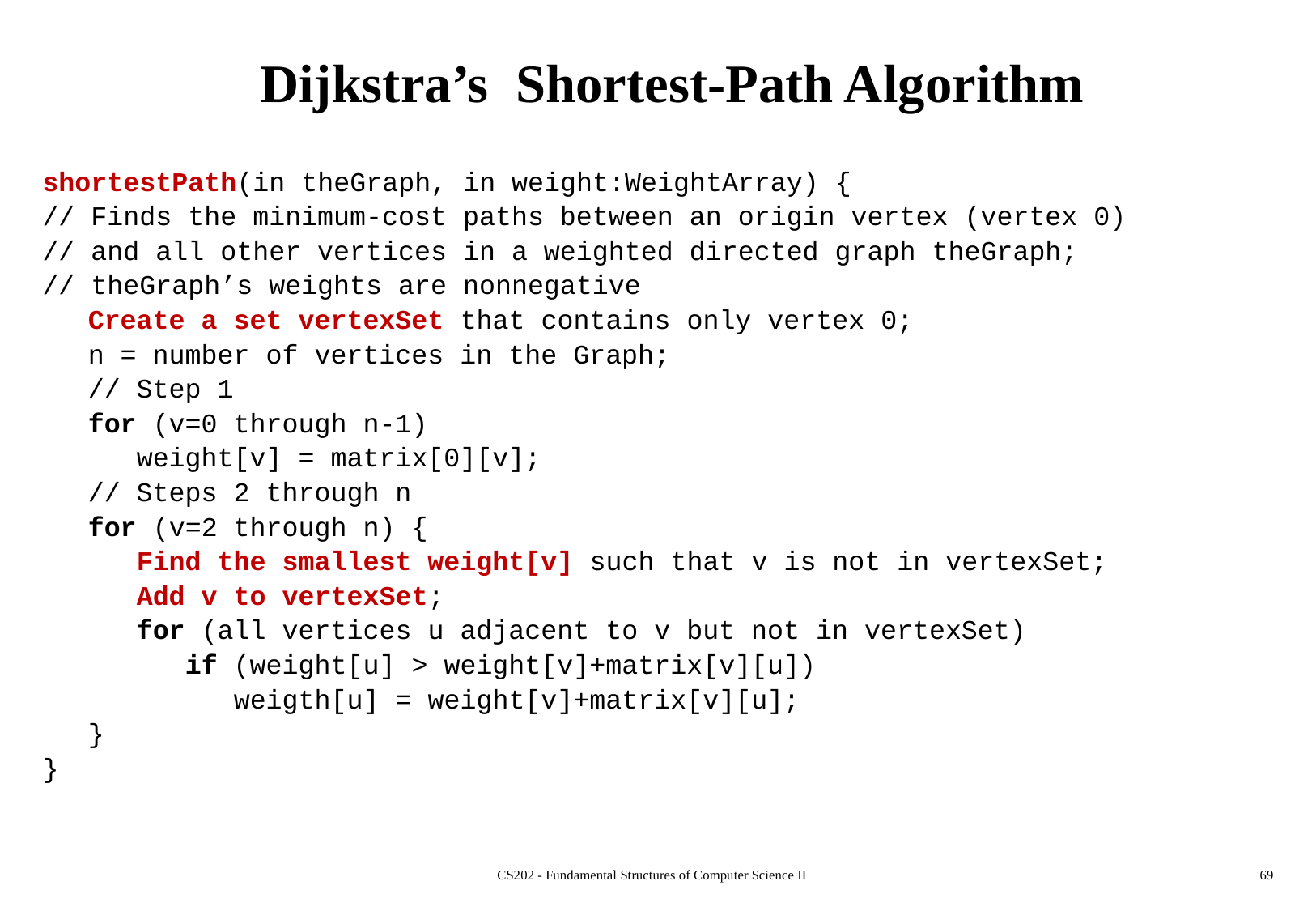

# Dijkstra’s  Shortest-Path Algorithm
shortestPath(in theGraph, in weight:WeightArray) {
// Finds the minimum-cost paths between an origin vertex (vertex 0)
// and all other vertices in a weighted directed graph theGraph;
// theGraph’s weights are nonnegative
	Create a set vertexSet that contains only vertex 0;
	n = number of vertices in the Graph;
	// Step 1
	for (v=0 through n-1)
	   weight[v] = matrix[0][v];
	// Steps 2 through n
	for (v=2 through n) {
	   Find the smallest weight[v] such that v is not in vertexSet;
	   Add v to vertexSet;
	   for (all vertices u adjacent to v but not in vertexSet)
	      if (weight[u] > weight[v]+matrix[v][u])
	         weigth[u] = weight[v]+matrix[v][u];
	}
}
CS202 - Fundamental Structures of Computer Science II
69